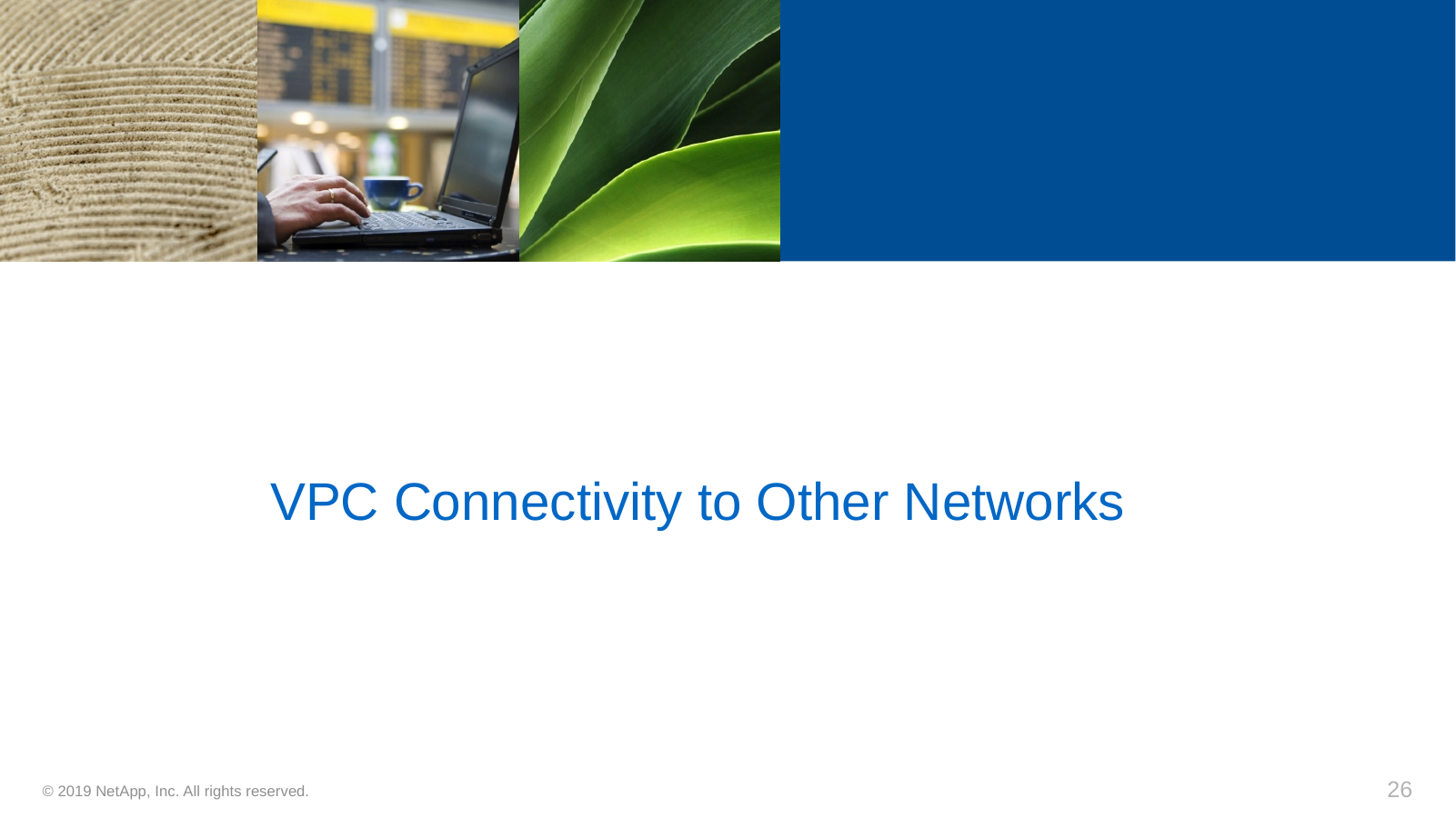

# VPC Connectivity to Other Networks

26
© 2019 NetApp, Inc. All rights reserved.